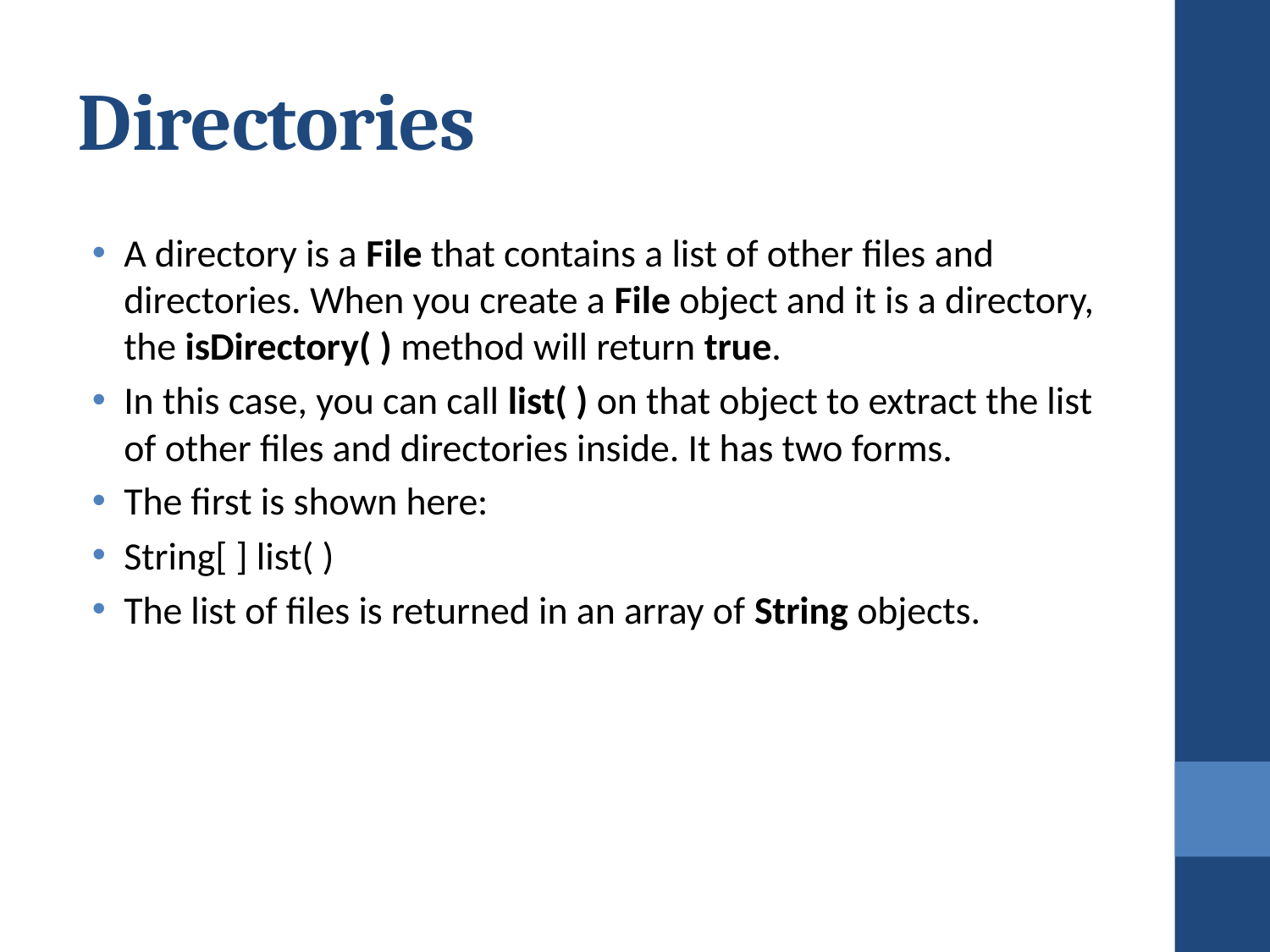

# Directories
A directory is a File that contains a list of other files and directories. When you create a File object and it is a directory, the isDirectory( ) method will return true.
In this case, you can call list( ) on that object to extract the list of other files and directories inside. It has two forms.
The first is shown here:
String[ ] list( )
The list of files is returned in an array of String objects.